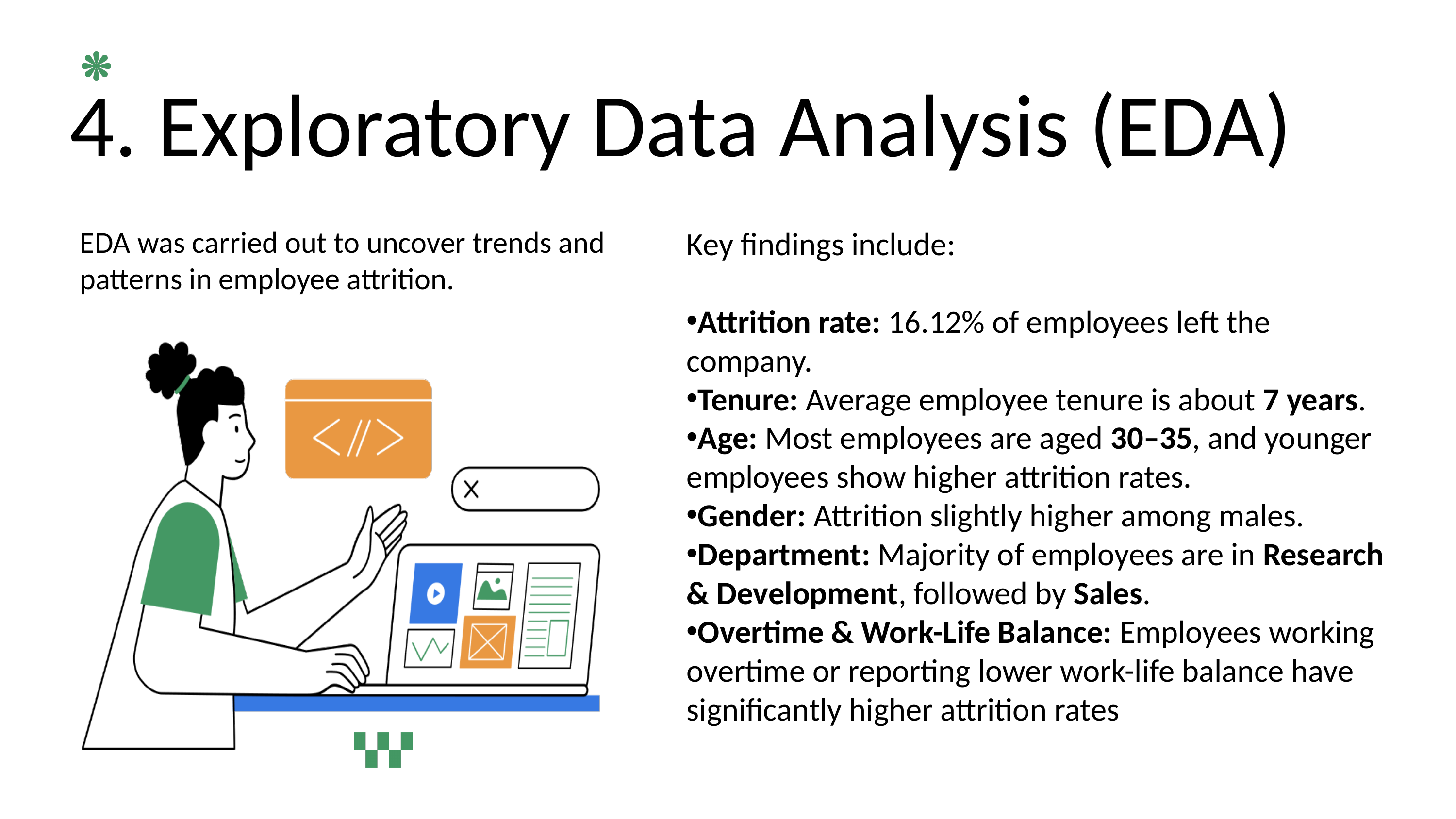

4. Exploratory Data Analysis (EDA)
EDA was carried out to uncover trends and
patterns in employee attrition.
Key findings include:

Attrition rate: 16.12% of employees left the company.
Tenure: Average employee tenure is about 7 years.
Age: Most employees are aged 30–35, and younger employees show higher attrition rates.
Gender: Attrition slightly higher among males.
Department: Majority of employees are in Research & Development, followed by Sales.
Overtime & Work-Life Balance: Employees working overtime or reporting lower work-life balance have significantly higher attrition rates